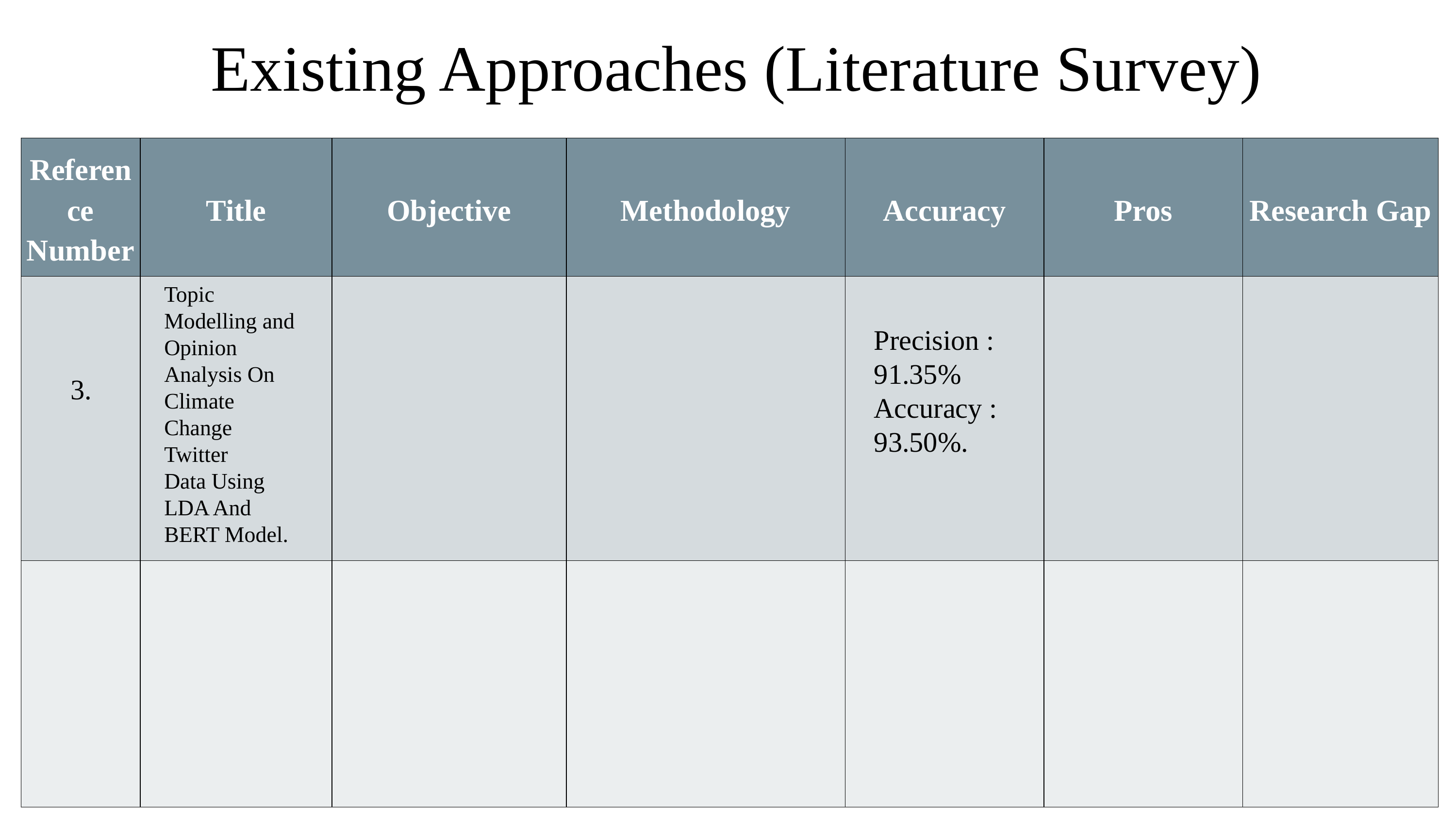

Existing Approaches (Literature Survey)
| Reference Number | Title | Objective | Methodology | Accuracy | Pros | Research Gap |
| --- | --- | --- | --- | --- | --- | --- |
|  |  |  |  |  |  |  |
|  |  |  |  |  |  |  |
Topic Modelling and Opinion Analysis On Climate Change Twitter
Data Using LDA And BERT Model.
Precision : 91.35%
Accuracy : 93.50%.
3.